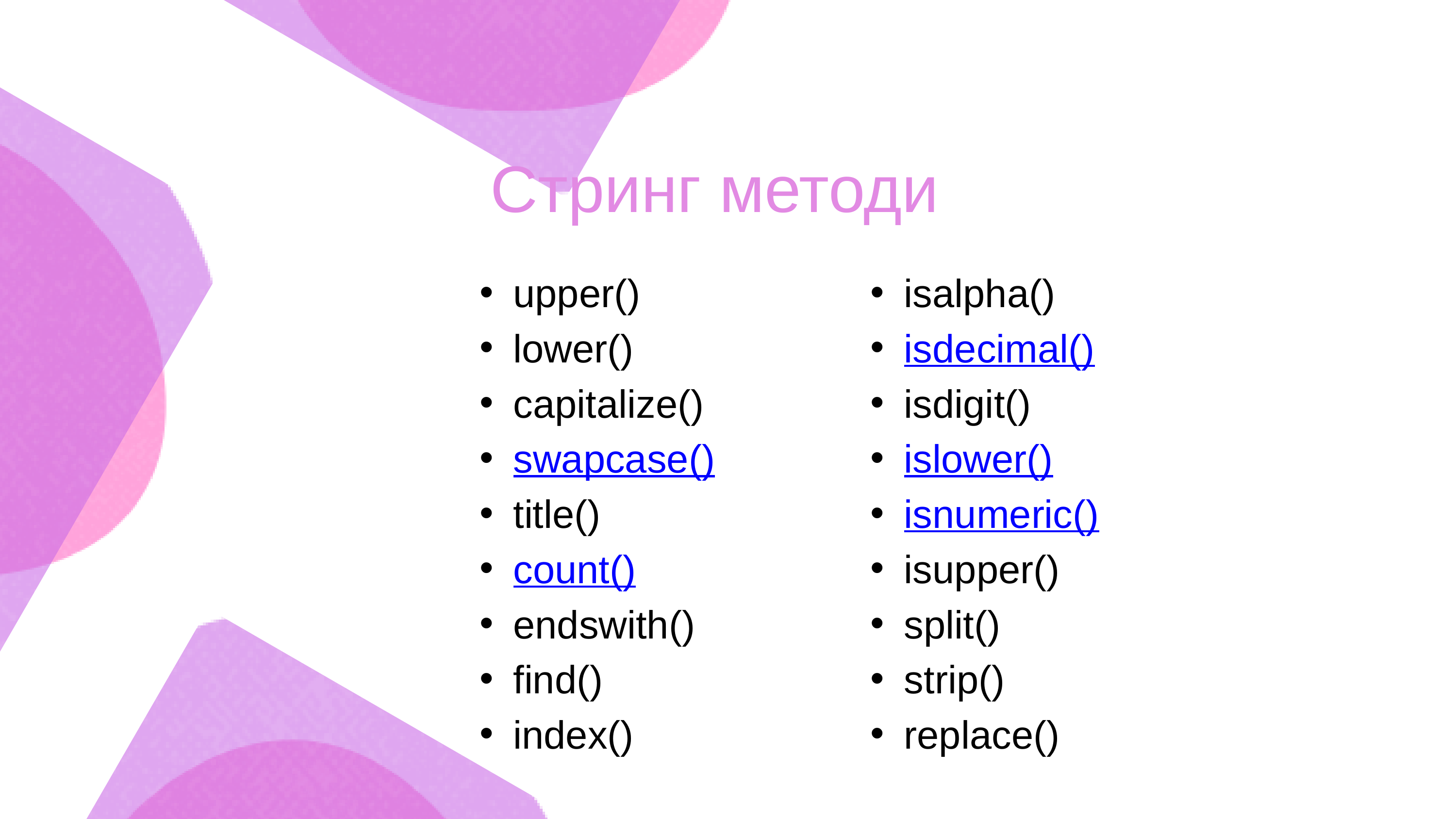

Стринг методи
upper()
lower()
capitalize()
swapcase()
title()
count()
endswith()
find()
index()
isalpha()
isdecimal()
isdigit()
islower()
isnumeric()
isupper()
split()
strip()
replace()